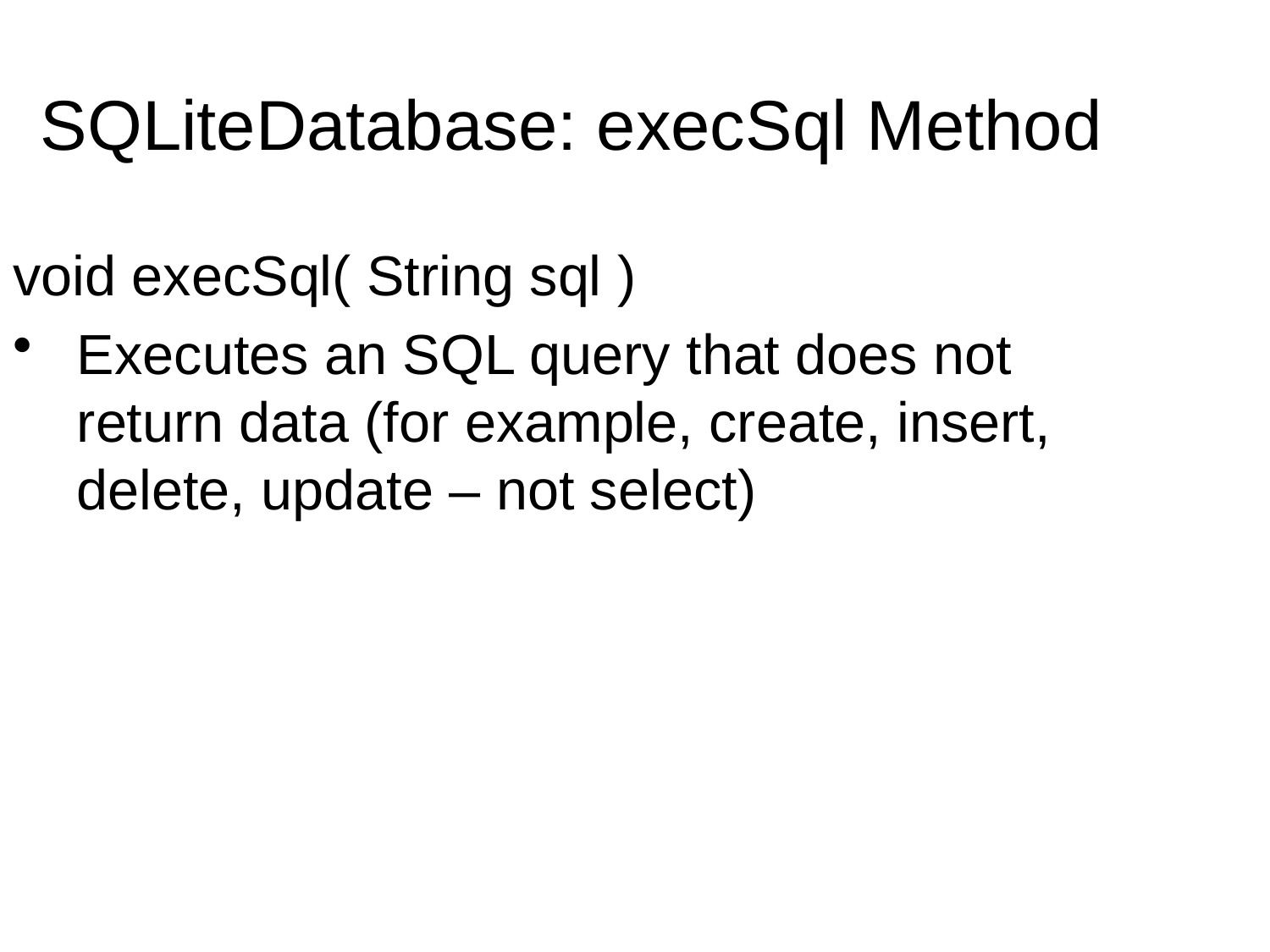

SQLiteDatabase: execSql Method
void execSql( String sql )
Executes an SQL query that does not return data (for example, create, insert, delete, update – not select)